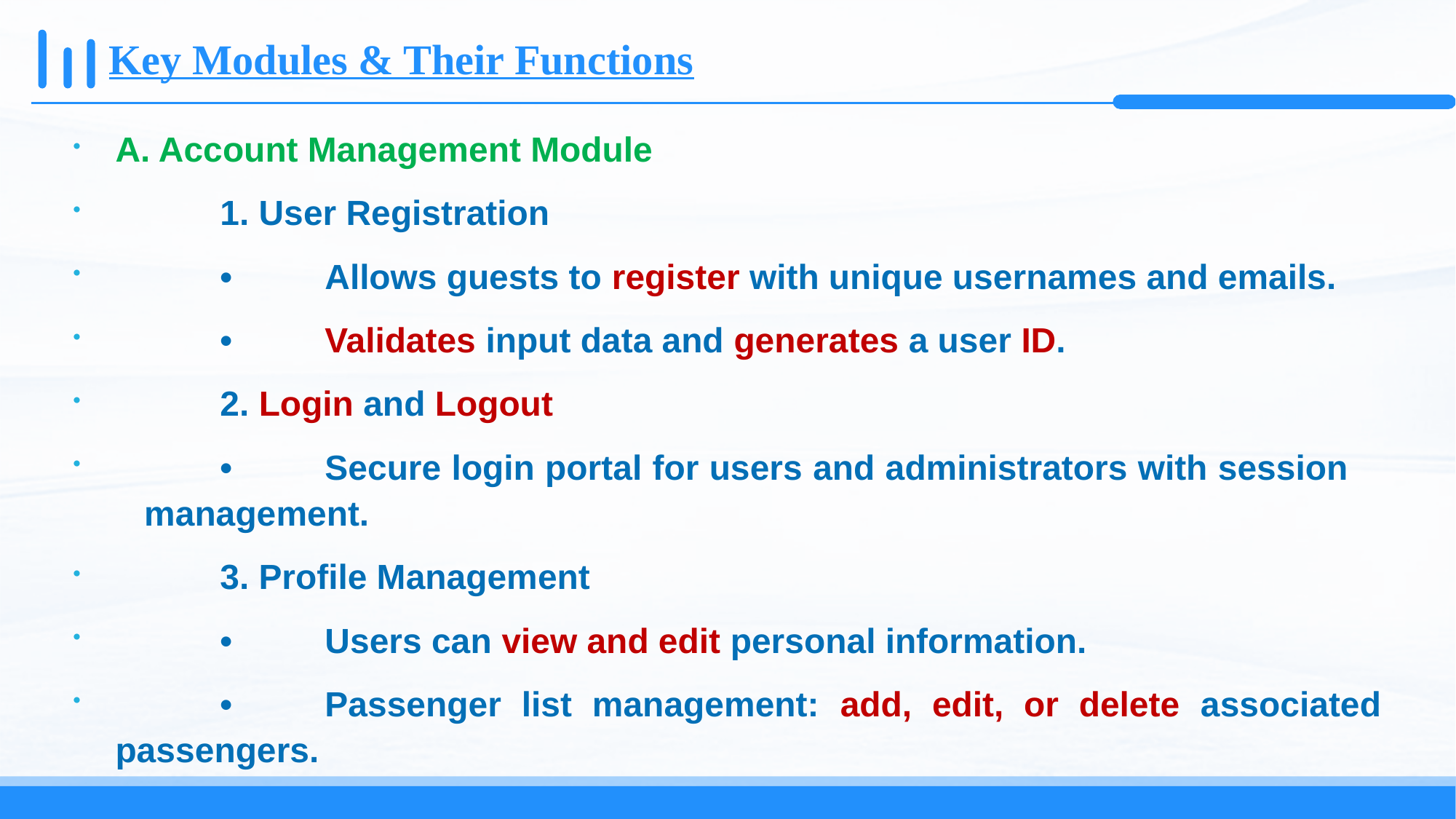

# Key Modules & Their Functions
A. Account Management Module
	1. User Registration
	•	Allows guests to register with unique usernames and emails.
	•	Validates input data and generates a user ID.
	2. Login and Logout
	•	Secure login portal for users and administrators with session       management.
	3. Profile Management
	•	Users can view and edit personal information.
	•	Passenger list management: add, edit, or delete associated passengers.